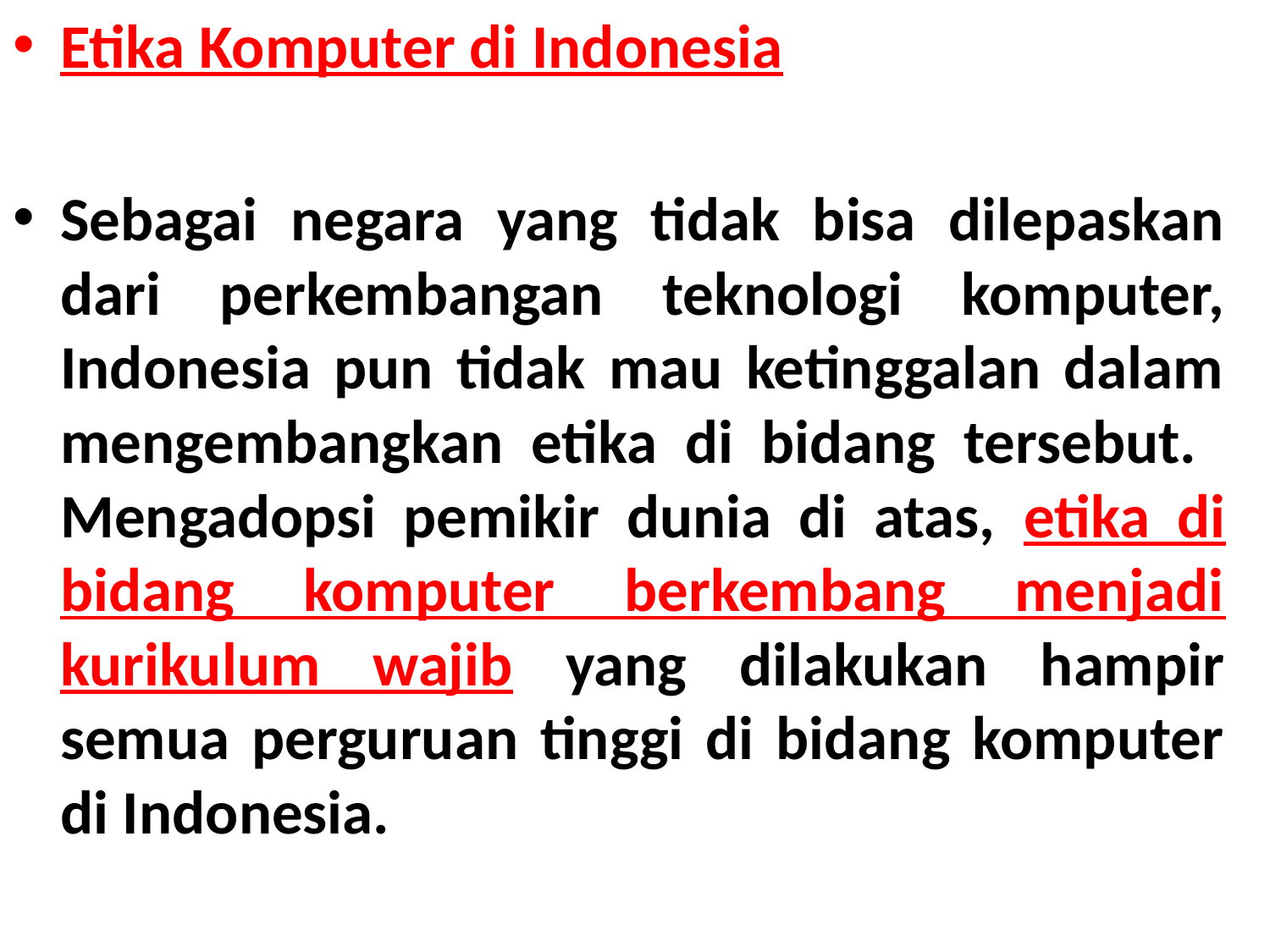

Etika Komputer di Indonesia

Sebagai negara yang tidak bisa dilepaskan dari perkembangan teknologi komputer, Indonesia pun tidak mau ketinggalan dalam mengembangkan etika di bidang tersebut.  Mengadopsi pemikir dunia di atas, etika di bidang komputer berkembang menjadi kurikulum wajib yang dilakukan hampir semua perguruan tinggi di bidang komputer di Indonesia.